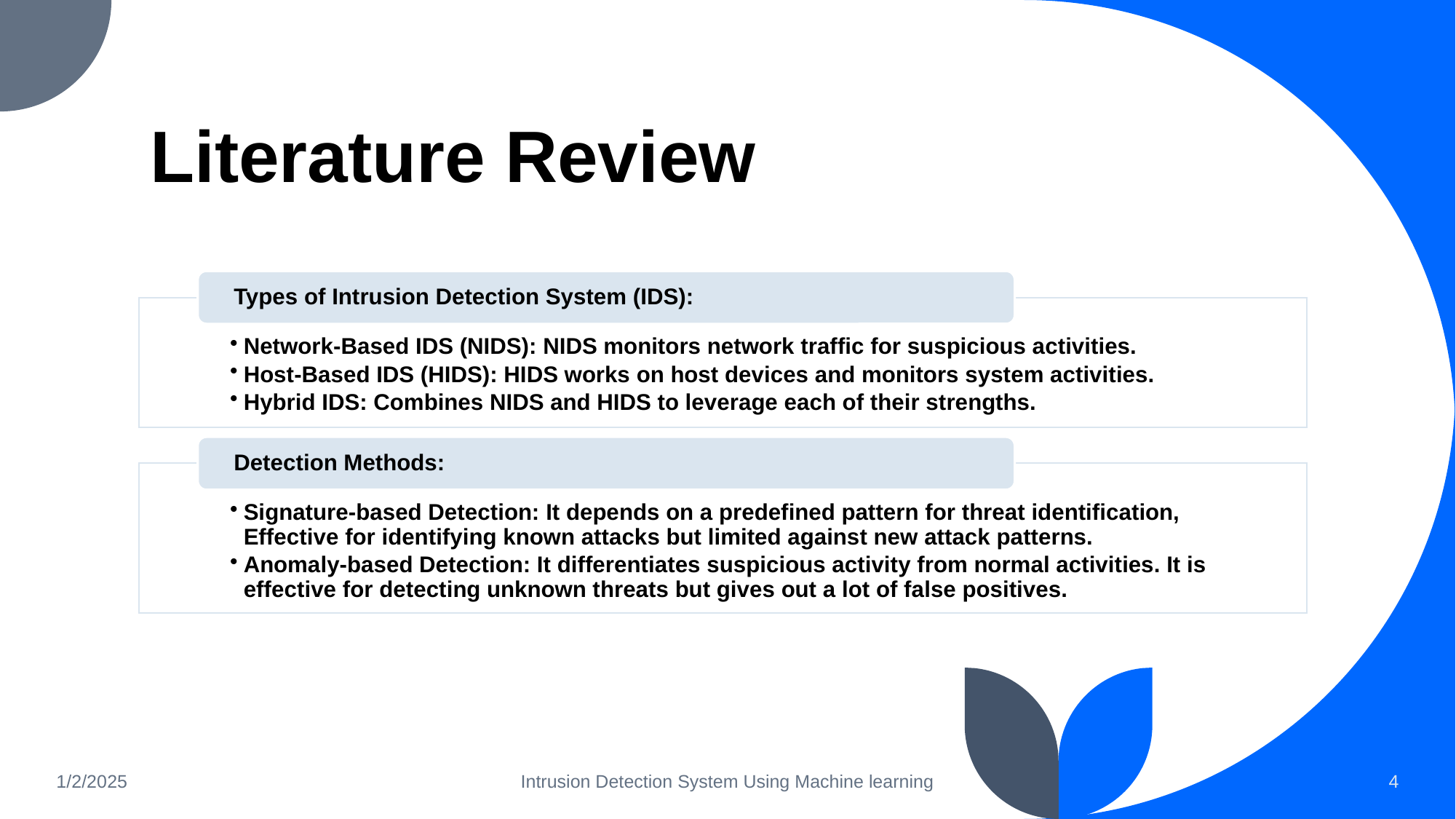

# Literature Review
Network-Based IDS (NIDS): NIDS monitors network traffic for suspicious activities.
Host-Based IDS (HIDS): HIDS works on host devices and monitors system activities.
Hybrid IDS: Combines NIDS and HIDS to leverage each of their strengths.
Types of Intrusion Detection System (IDS):
Signature-based Detection: It depends on a predefined pattern for threat identification, Effective for identifying known attacks but limited against new attack patterns.
Anomaly-based Detection: It differentiates suspicious activity from normal activities. It is effective for detecting unknown threats but gives out a lot of false positives.
Detection Methods:
1/2/2025
Intrusion Detection System Using Machine learning
4